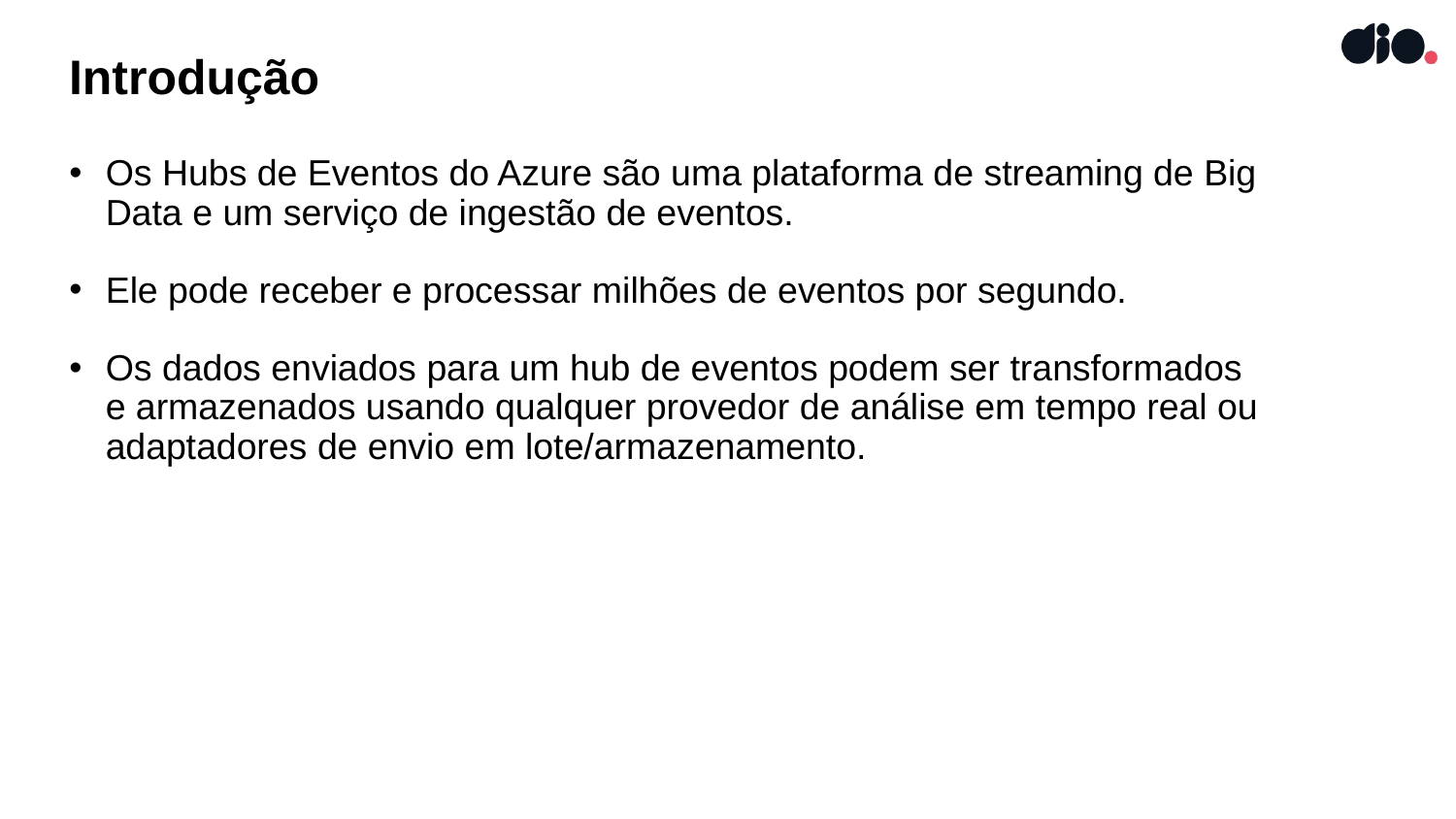

# Introdução
Os Hubs de Eventos do Azure são uma plataforma de streaming de Big Data e um serviço de ingestão de eventos.
Ele pode receber e processar milhões de eventos por segundo.
Os dados enviados para um hub de eventos podem ser transformados
e armazenados usando qualquer provedor de análise em tempo real ou adaptadores de envio em lote/armazenamento.